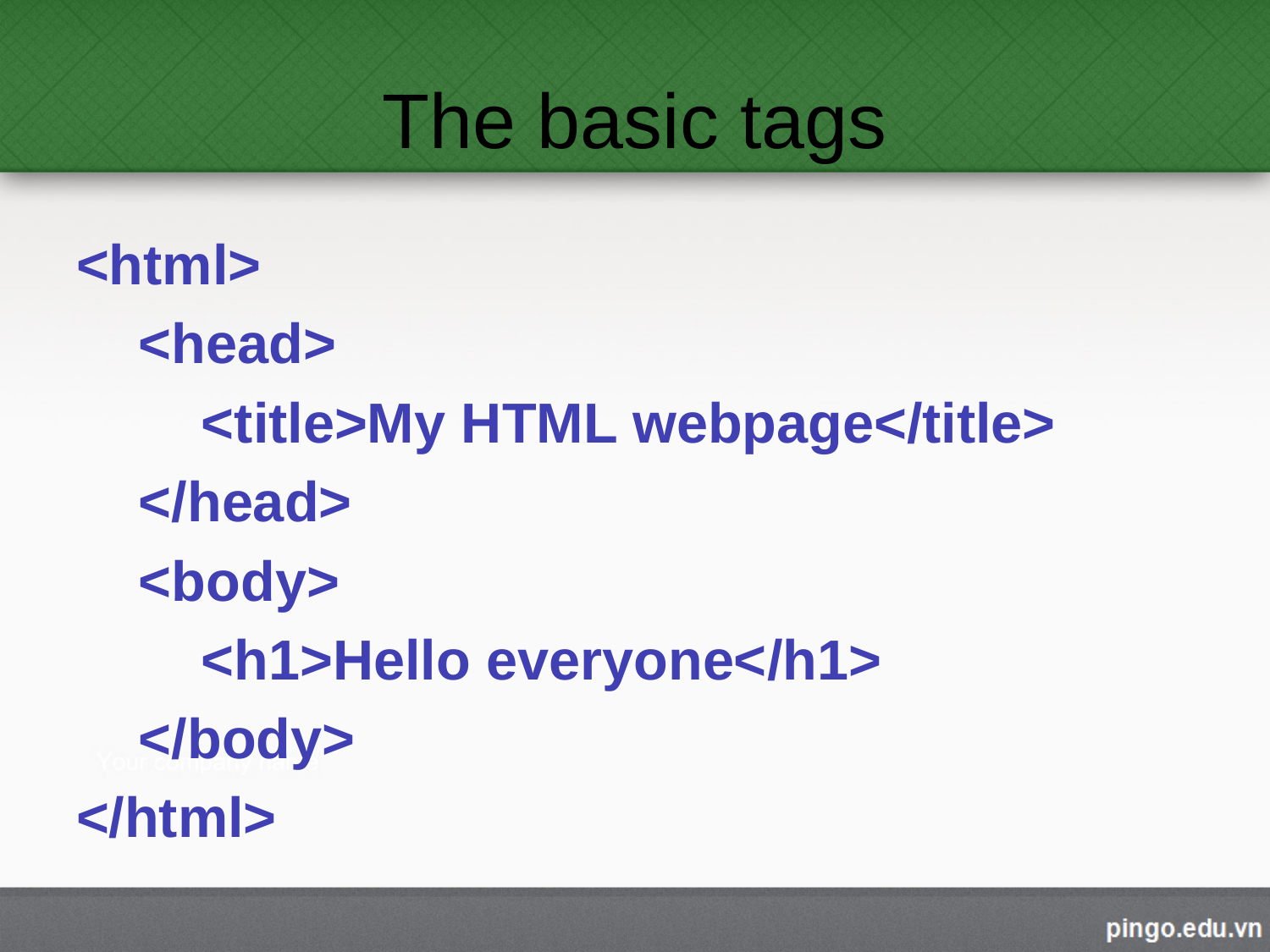

# The basic tags
<html>
    <head>
        <title>My HTML webpage</title>
    </head>
    <body>
        <h1>Hello everyone</h1>
    </body>
</html>